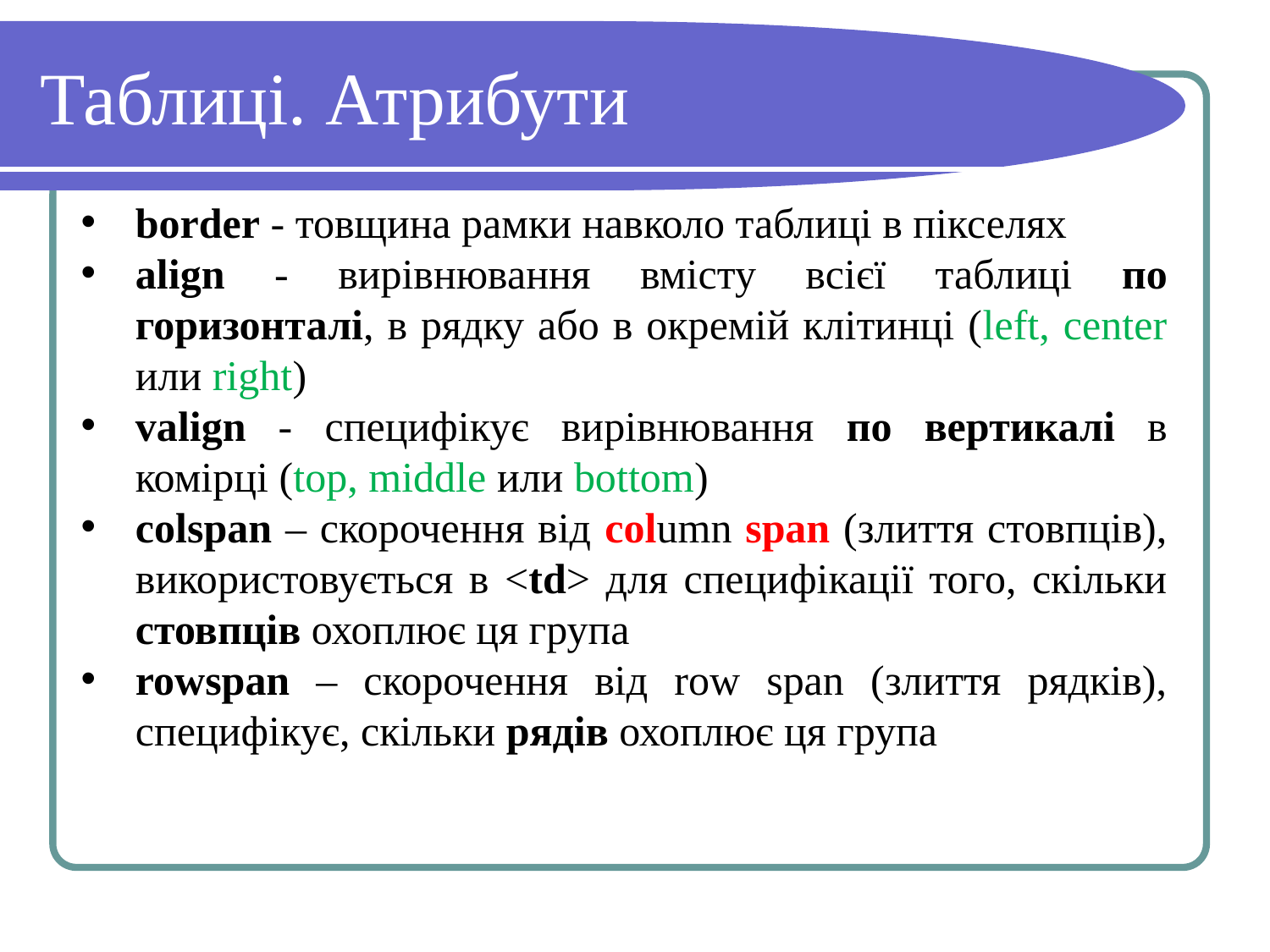

# Таблиці. Атрибути
border - товщина рамки навколо таблиці в пікселях
аlign - вирівнювання вмісту всієї таблиці по горизонталі, в рядку або в окремій клітинці (left, center или right)
valign - специфікує вирівнювання по вертикалі в комірці (top, middle или bottom)
colspan – скорочення від column span (злиття стовпців), використовується в <td> для специфікації того, скільки стовпців охоплює ця група
rowspan – скорочення від row span (злиття рядків), специфікує, скільки рядів охоплює ця група